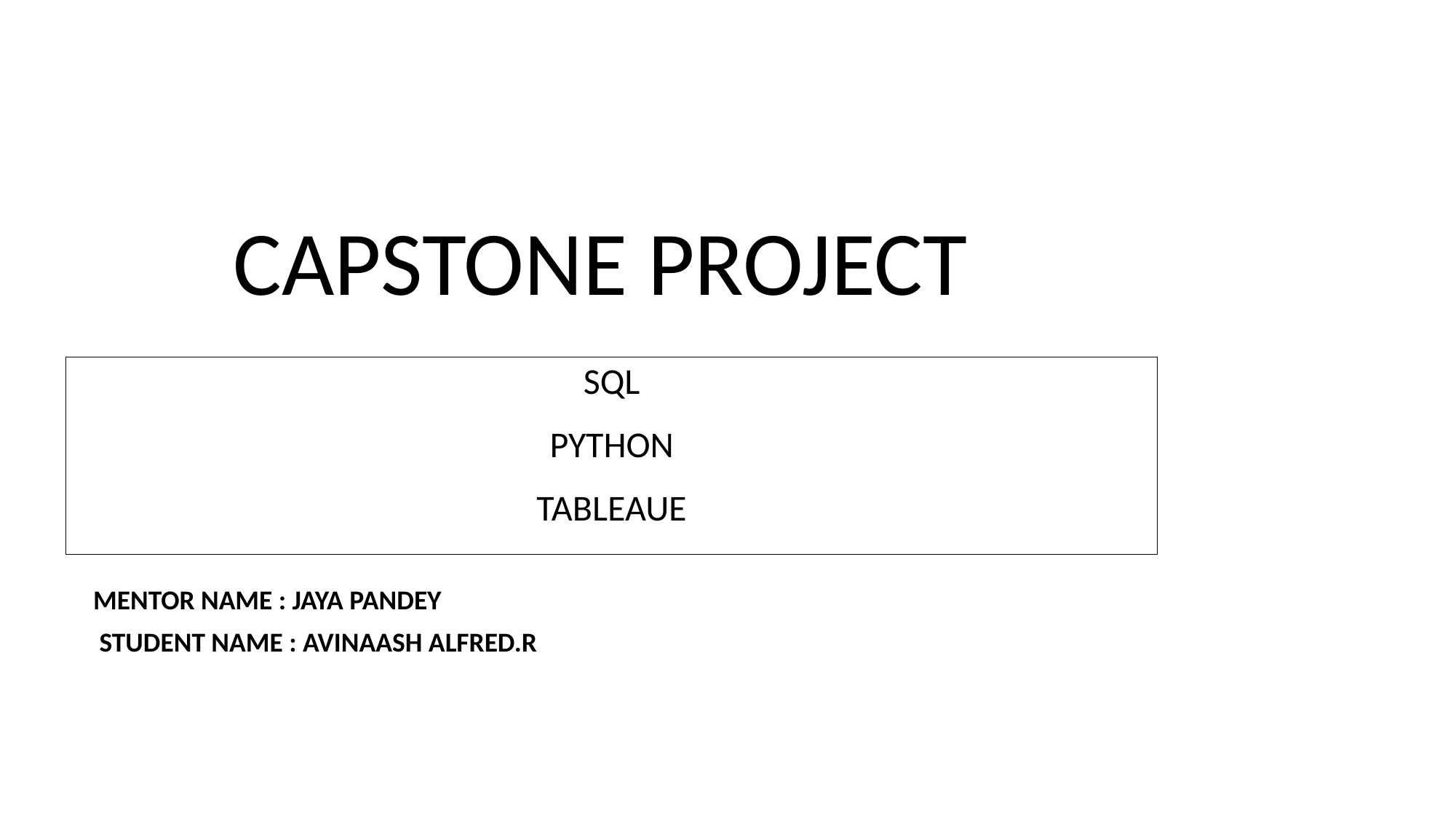

# CAPSTONE PROJECT
SQL
PYTHON
TABLEAUE

MENTOR NAME : JAYA PANDEY
 STUDENT NAME : AVINAASH ALFRED.R